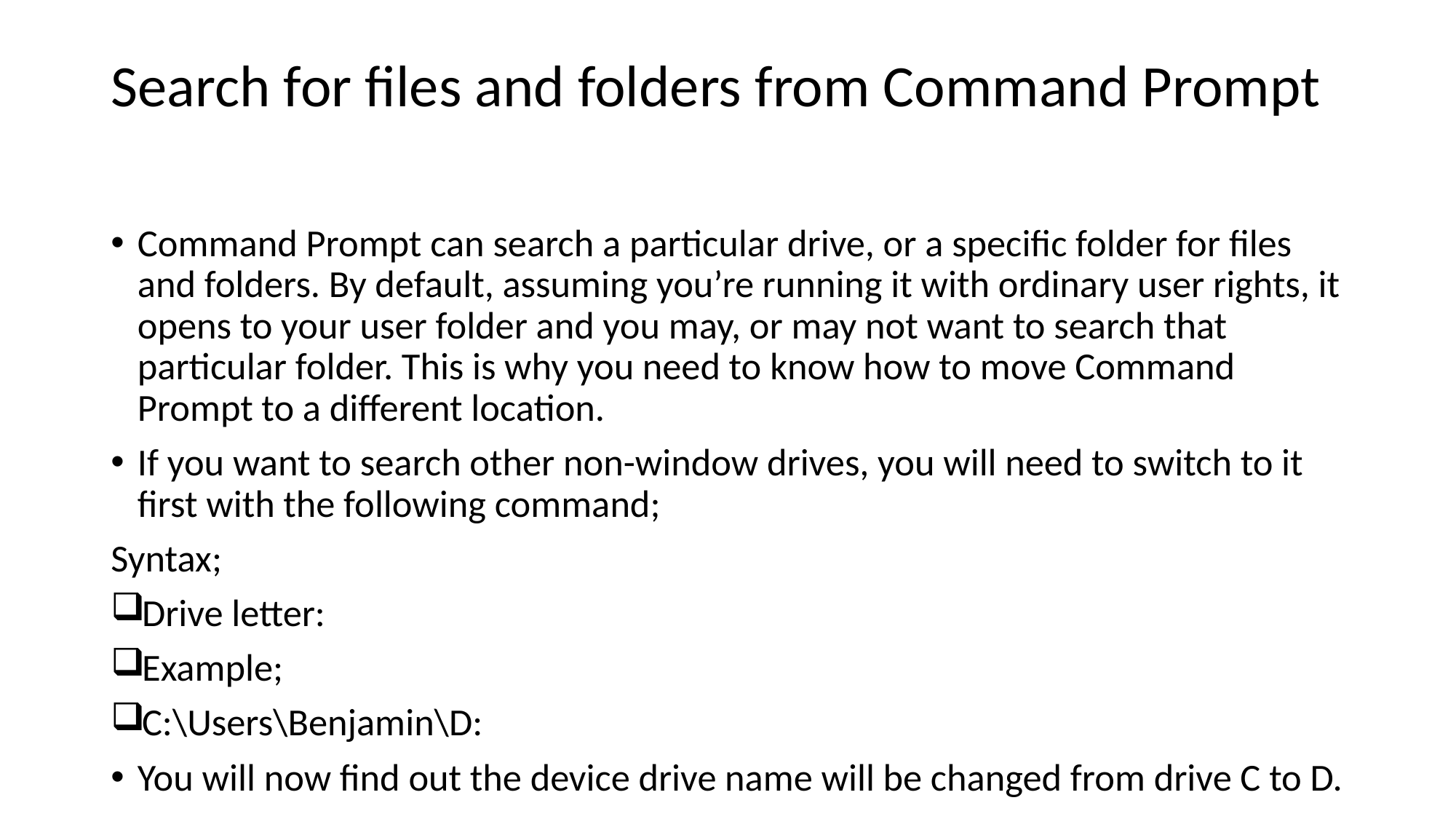

# Search for files and folders from Command Prompt
Command Prompt can search a particular drive, or a specific folder for files and folders. By default, assuming you’re running it with ordinary user rights, it opens to your user folder and you may, or may not want to search that particular folder. This is why you need to know how to move Command Prompt to a different location.
If you want to search other non-window drives, you will need to switch to it first with the following command;
Syntax;
Drive letter:
Example;
C:\Users\Benjamin\D:
You will now find out the device drive name will be changed from drive C to D.